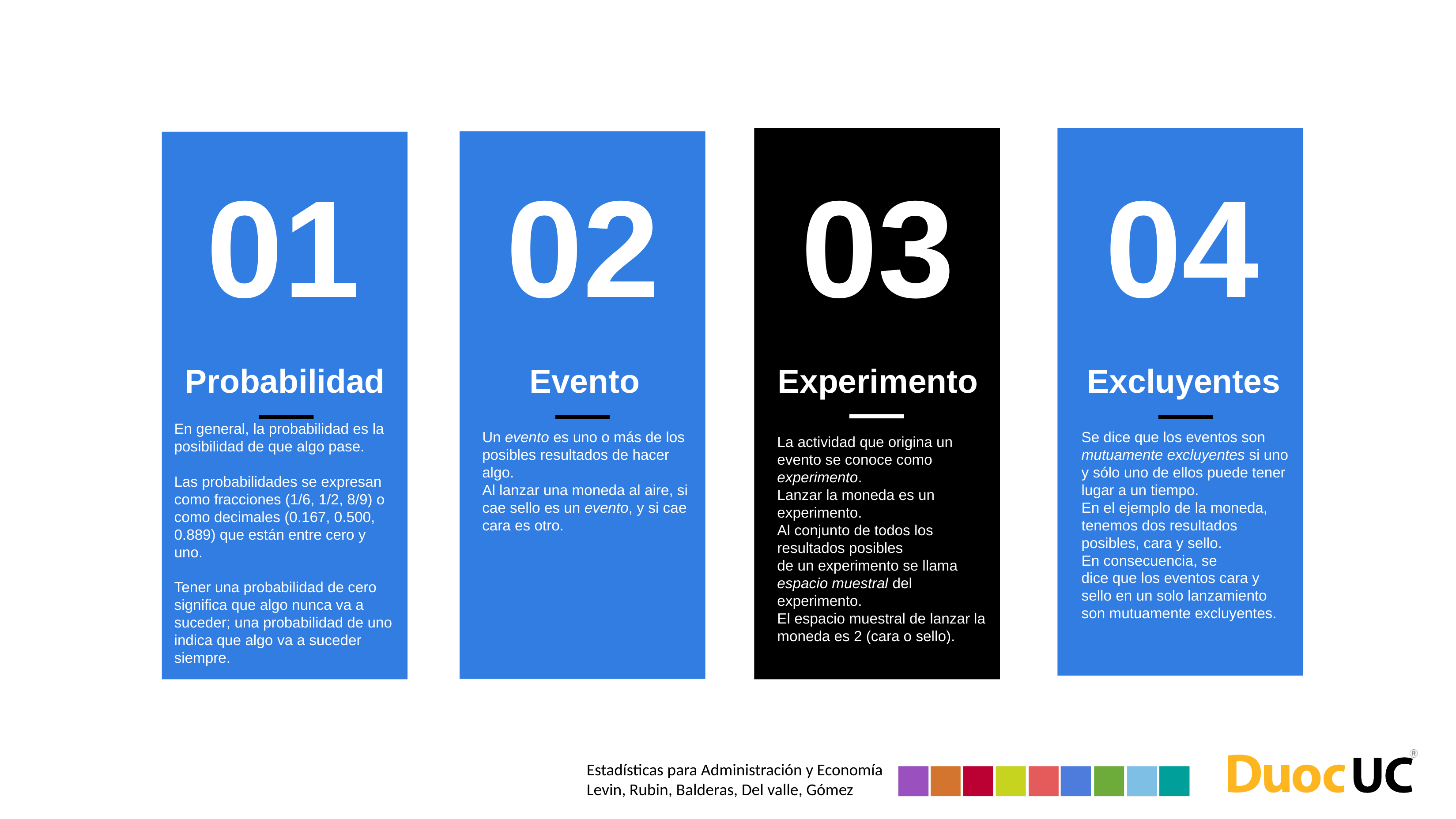

01
02
03
04
Probabilidad
Evento
Experimento
Excluyentes
En general, la probabilidad es la posibilidad de que algo pase.

Las probabilidades se expresan como fracciones (1/6, 1/2, 8/9) o como decimales (0.167, 0.500, 0.889) que están entre cero y uno.

Tener una probabilidad de cero significa que algo nunca va a suceder; una probabilidad de uno indica que algo va a suceder siempre.
Un evento es uno o más de los posibles resultados de hacer algo.
Al lanzar una moneda al aire, si cae sello es un evento, y si cae cara es otro.
Se dice que los eventos son mutuamente excluyentes si uno y sólo uno de ellos puede tener lugar a un tiempo.
En el ejemplo de la moneda, tenemos dos resultados posibles, cara y sello.
En consecuencia, se
dice que los eventos cara y sello en un solo lanzamiento son mutuamente excluyentes.
La actividad que origina un evento se conoce como experimento.
Lanzar la moneda es un experimento.
Al conjunto de todos los resultados posibles
de un experimento se llama espacio muestral del experimento.
El espacio muestral de lanzar la moneda es 2 (cara o sello).
Estadísticas para Administración y Economía
Levin, Rubin, Balderas, Del valle, Gómez